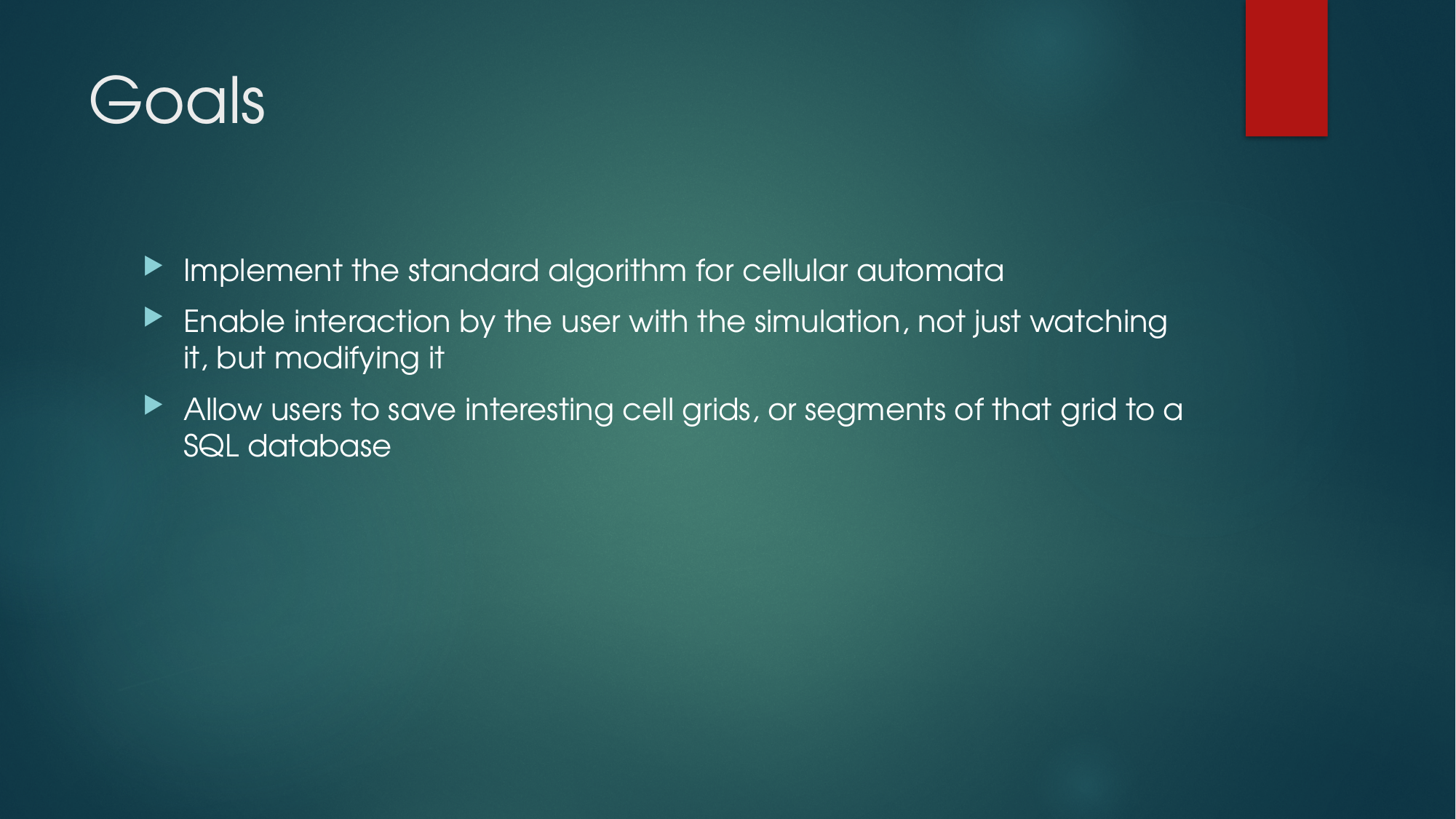

# Goals
Implement the standard algorithm for cellular automata
Enable interaction by the user with the simulation, not just watching it, but modifying it
Allow users to save interesting cell grids, or segments of that grid to a SQL database